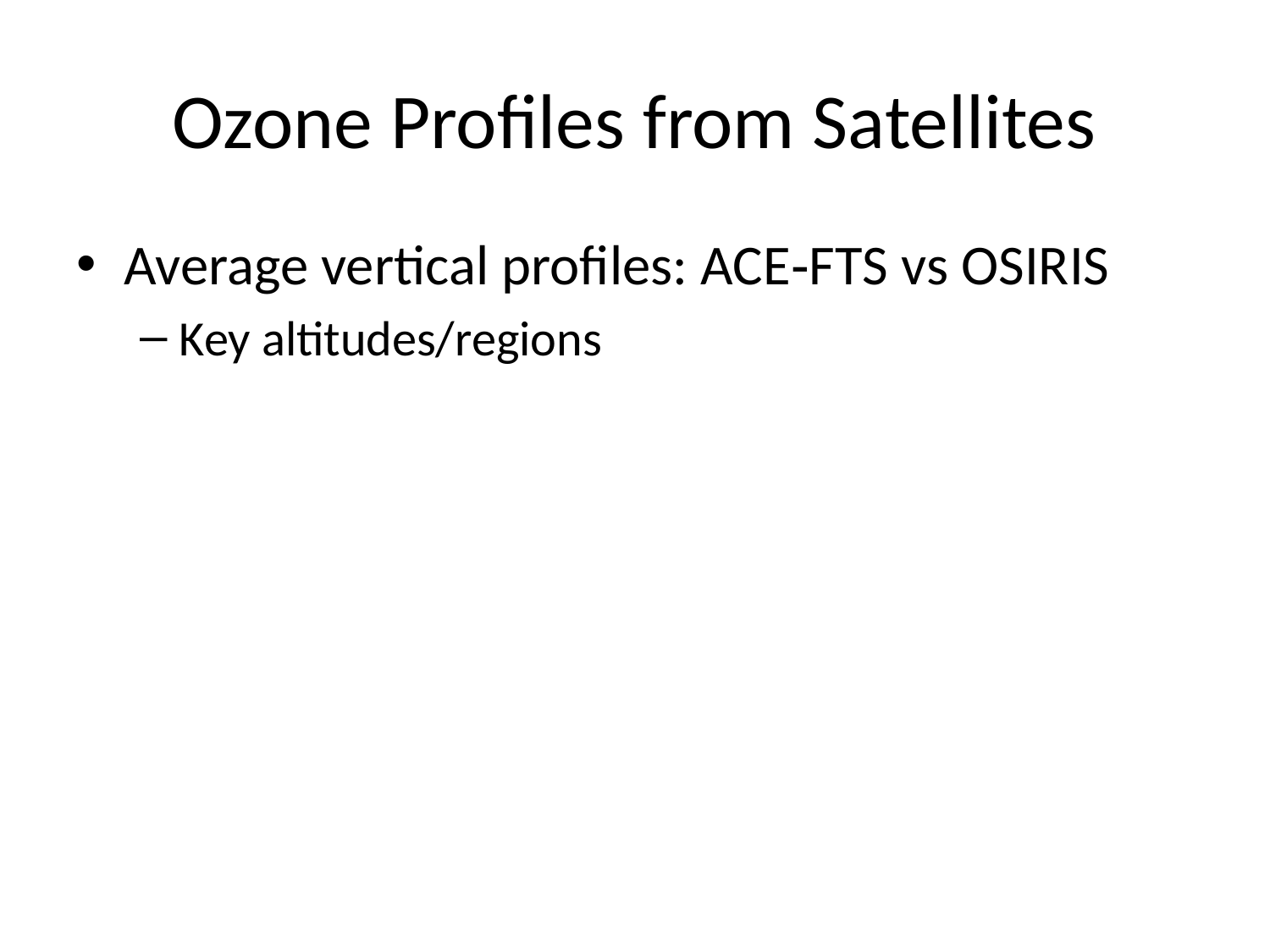

# Ozone Profiles from Satellites
Average vertical profiles: ACE‑FTS vs OSIRIS
Key altitudes/regions